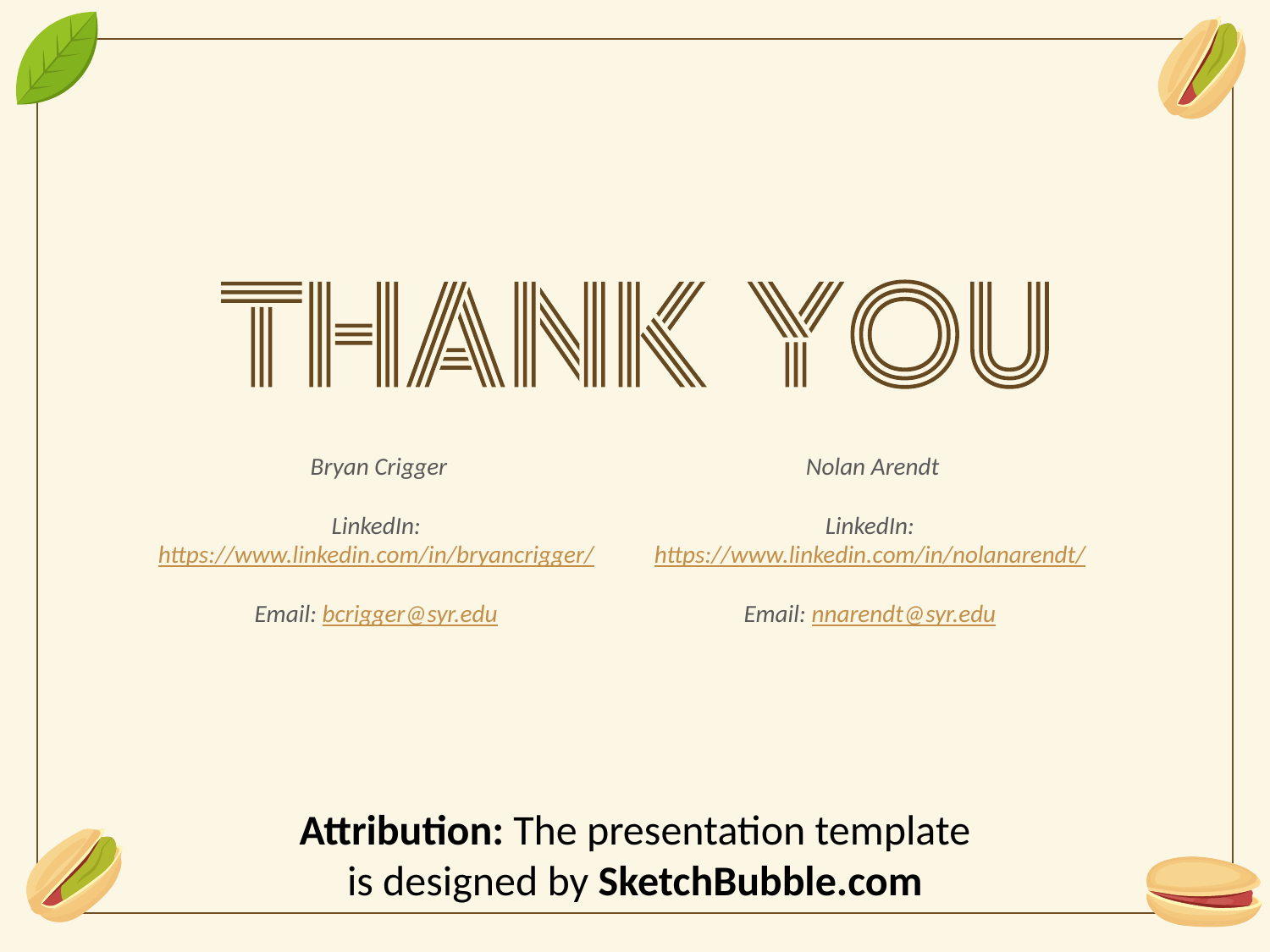

Bryan Crigger

LinkedIn: https://www.linkedin.com/in/bryancrigger/

Email: bcrigger@syr.edu
Nolan Arendt

LinkedIn: https://www.linkedin.com/in/nolanarendt/

Email: nnarendt@syr.edu